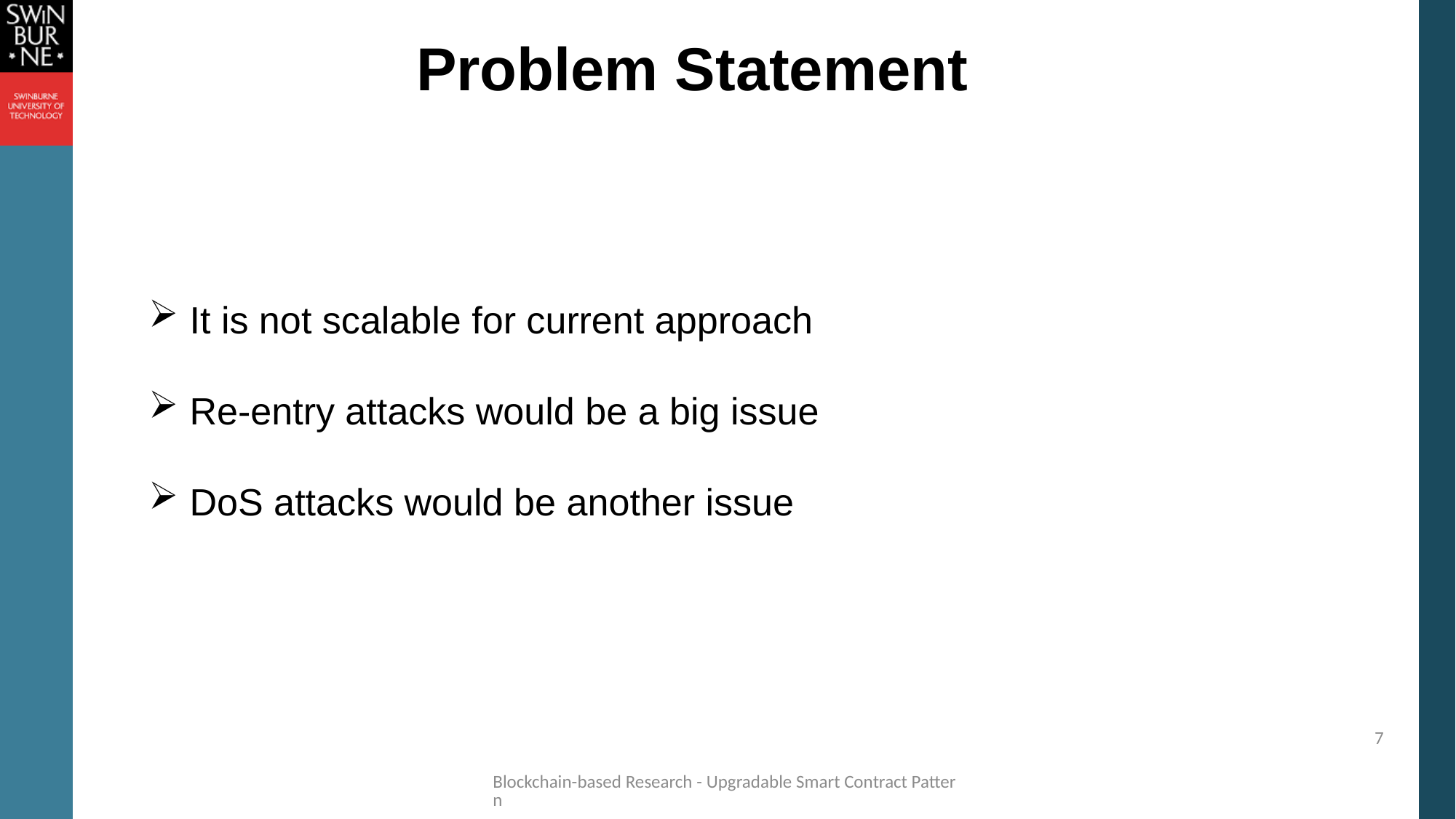

Problem Statement
It is not scalable for current approach
Re-entry attacks would be a big issue
DoS attacks would be another issue
7
Blockchain-based Research - Upgradable Smart Contract Pattern